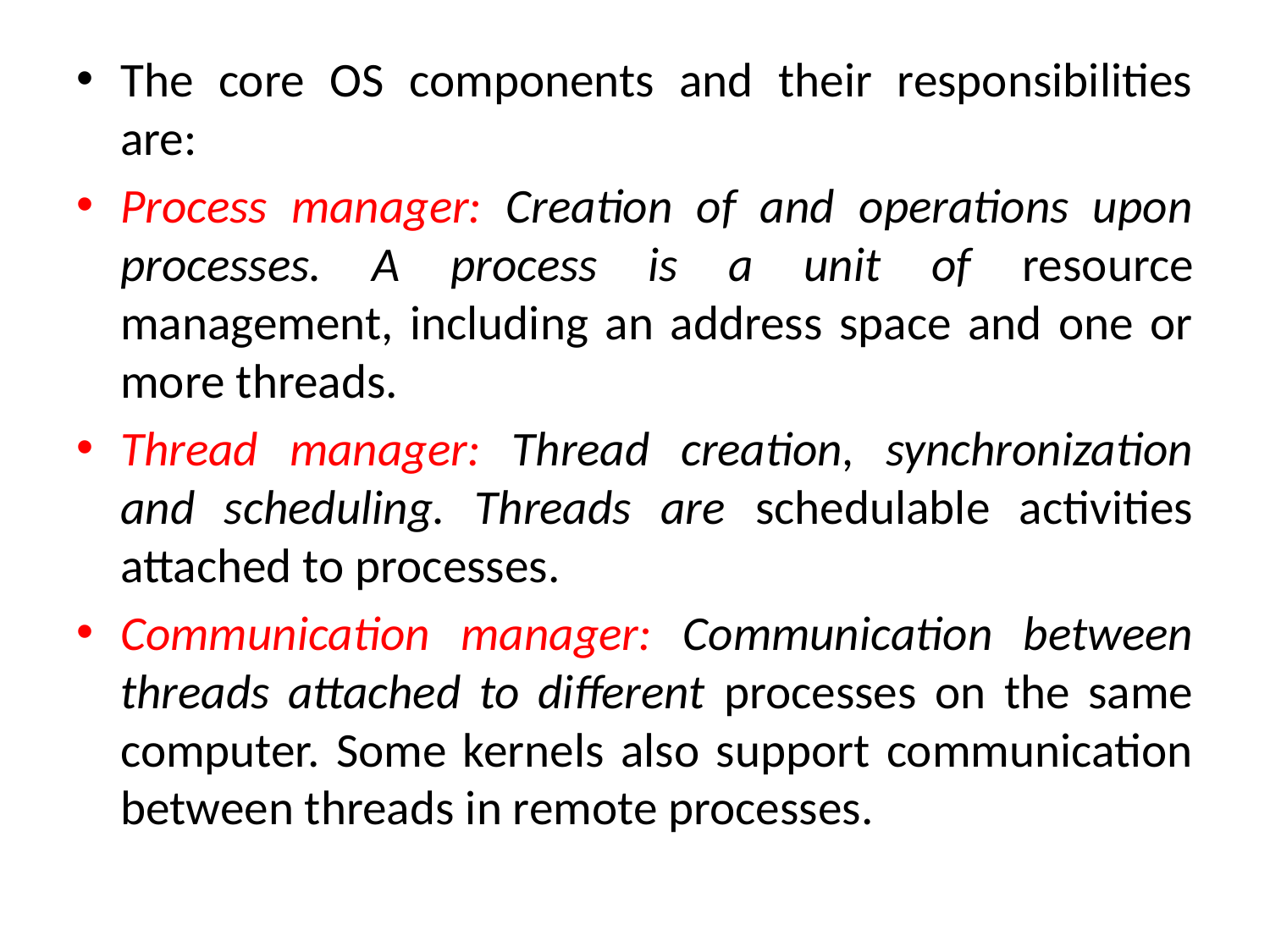

The core OS components and their responsibilities are:
Process manager: Creation of and operations upon processes. A process is a unit of resource management, including an address space and one or more threads.
Thread manager: Thread creation, synchronization and scheduling. Threads are schedulable activities attached to processes.
Communication manager: Communication between threads attached to different processes on the same computer. Some kernels also support communication between threads in remote processes.